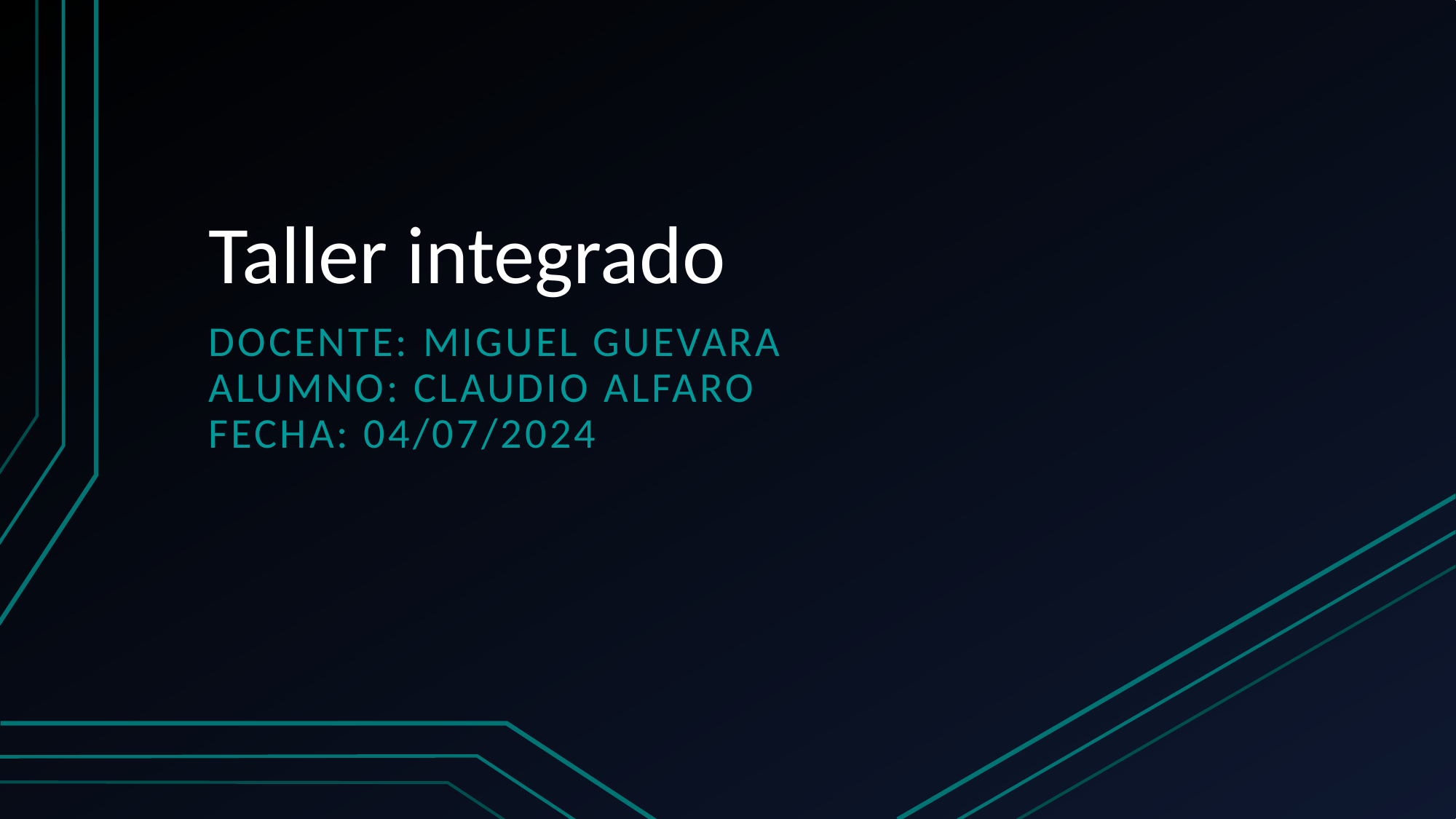

# Taller integrado
Docente: Miguel Guevara
Alumno: Claudio Alfaro
Fecha: 04/07/2024